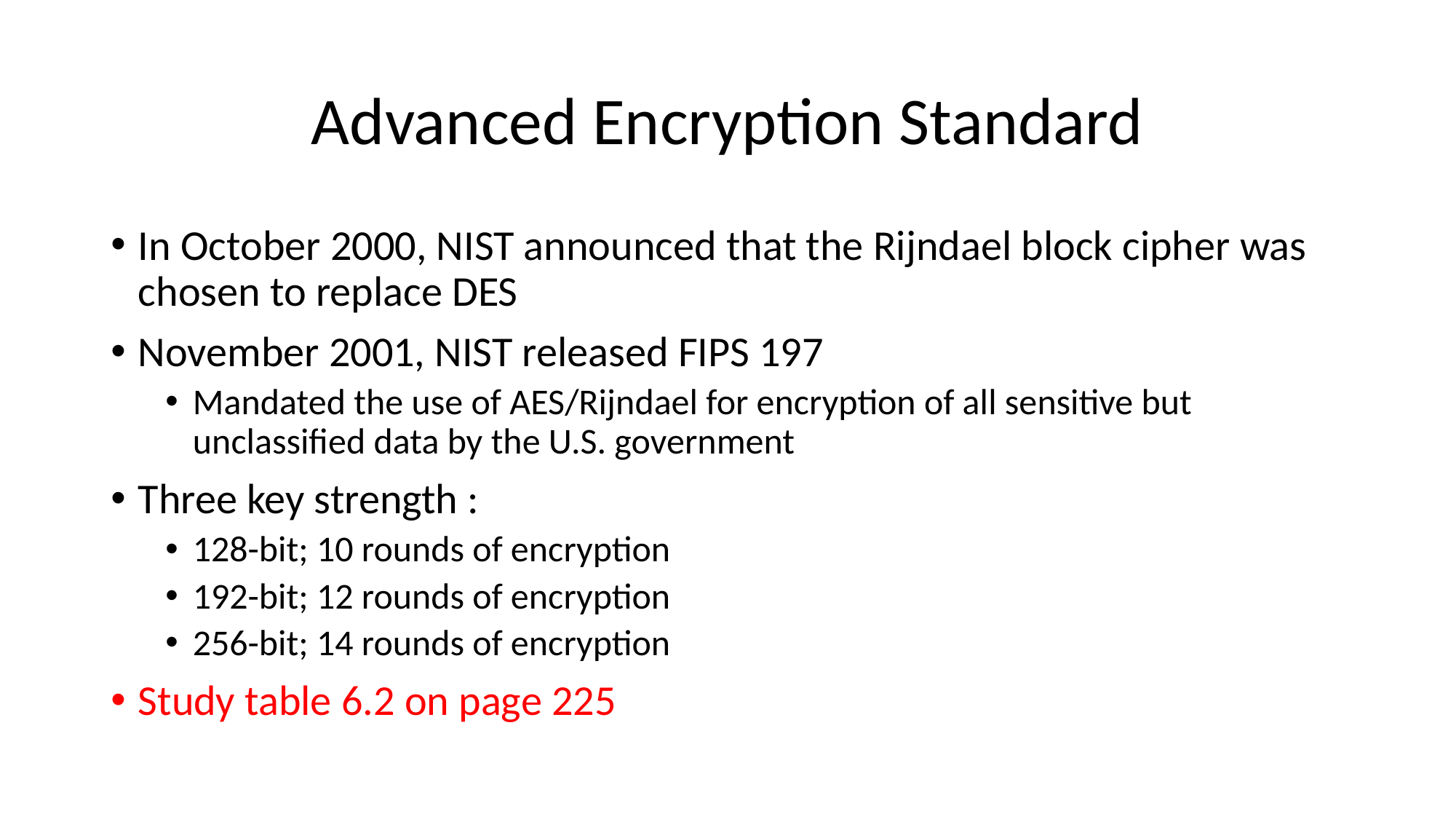

# Advanced Encryption Standard
In October 2000, NIST announced that the Rijndael block cipher was chosen to replace DES
November 2001, NIST released FIPS 197
Mandated the use of AES/Rijndael for encryption of all sensitive but unclassified data by the U.S. government
Three key strength :
128-bit; 10 rounds of encryption
192-bit; 12 rounds of encryption
256-bit; 14 rounds of encryption
Study table 6.2 on page 225